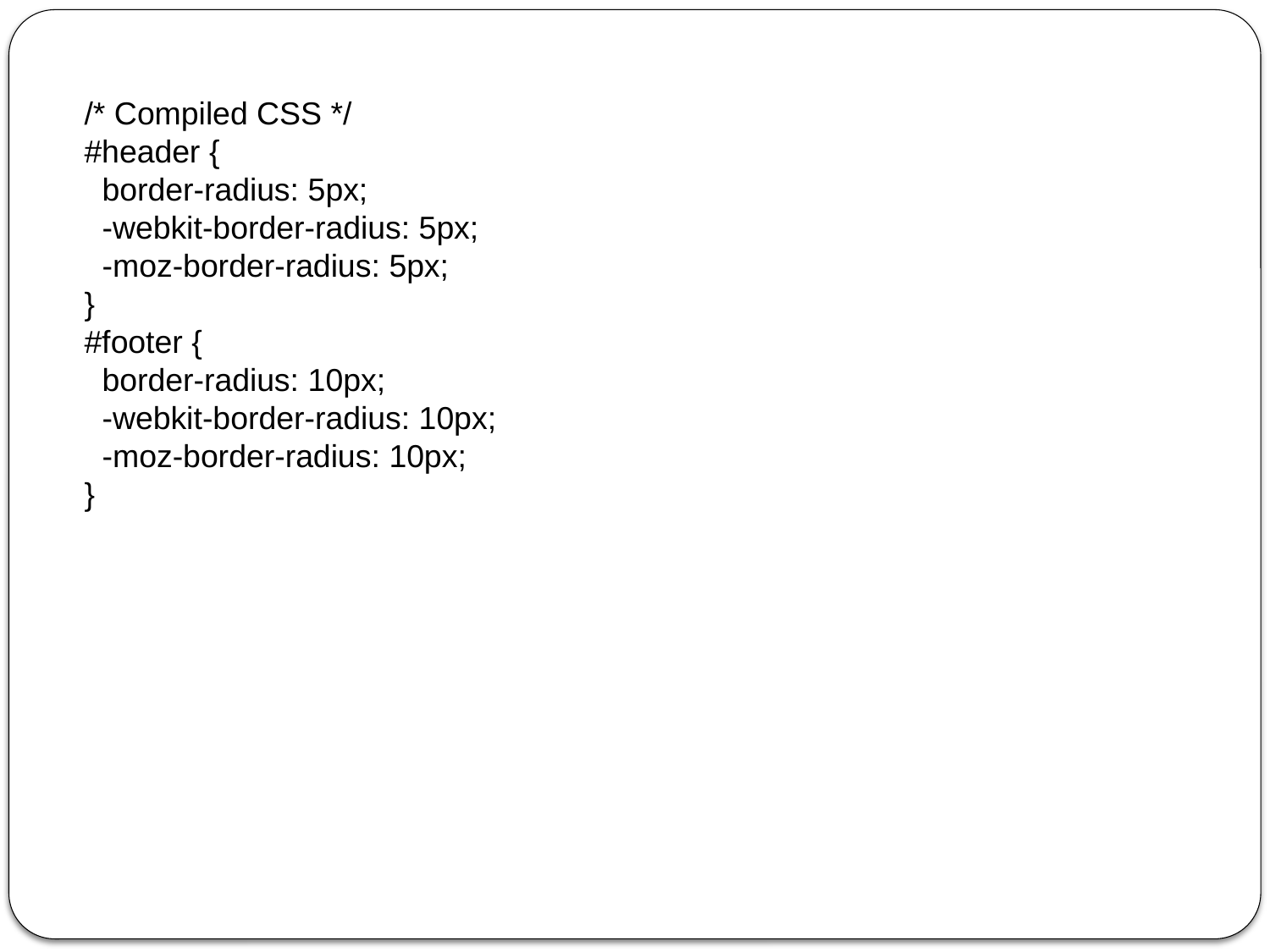

/* Compiled CSS */
#header {
  border-radius: 5px;
  -webkit-border-radius: 5px;
  -moz-border-radius: 5px;
}
#footer {
  border-radius: 10px;
  -webkit-border-radius: 10px;
  -moz-border-radius: 10px;
}